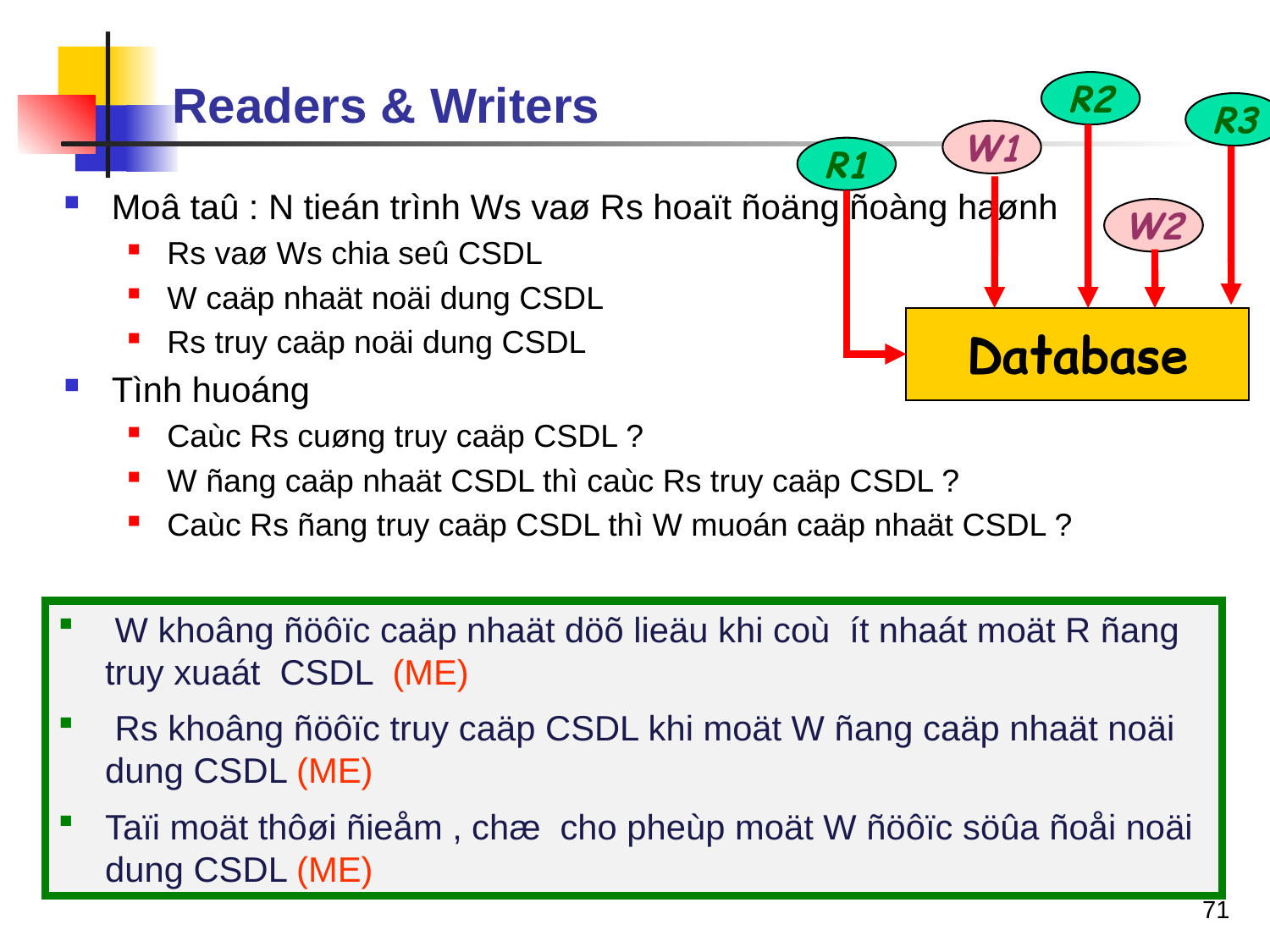

# Readers & Writers
R2
R3
W1

R1

W2

Database
Moâ taû : N tieán trình Ws vaø Rs hoaït ñoäng ñoàng haønh
Rs vaø Ws chia seû CSDL
W caäp nhaät noäi dung CSDL
Rs truy caäp noäi dung CSDL
Tình huoáng
Caùc Rs cuøng truy caäp CSDL ?
W ñang caäp nhaät CSDL thì caùc Rs truy caäp CSDL ?
Caùc Rs ñang truy caäp CSDL thì W muoán caäp nhaät CSDL ?
 W khoâng ñöôïc caäp nhaät döõ lieäu khi coù  ít nhaát moät R ñang truy xuaát  CSDL  (ME)
 Rs khoâng ñöôïc truy caäp CSDL khi moät W ñang caäp nhaät noäi dung CSDL (ME)
Taïi moät thôøi ñieåm , chæ  cho pheùp moät W ñöôïc söûa ñoåi noäi dung CSDL (ME)
71